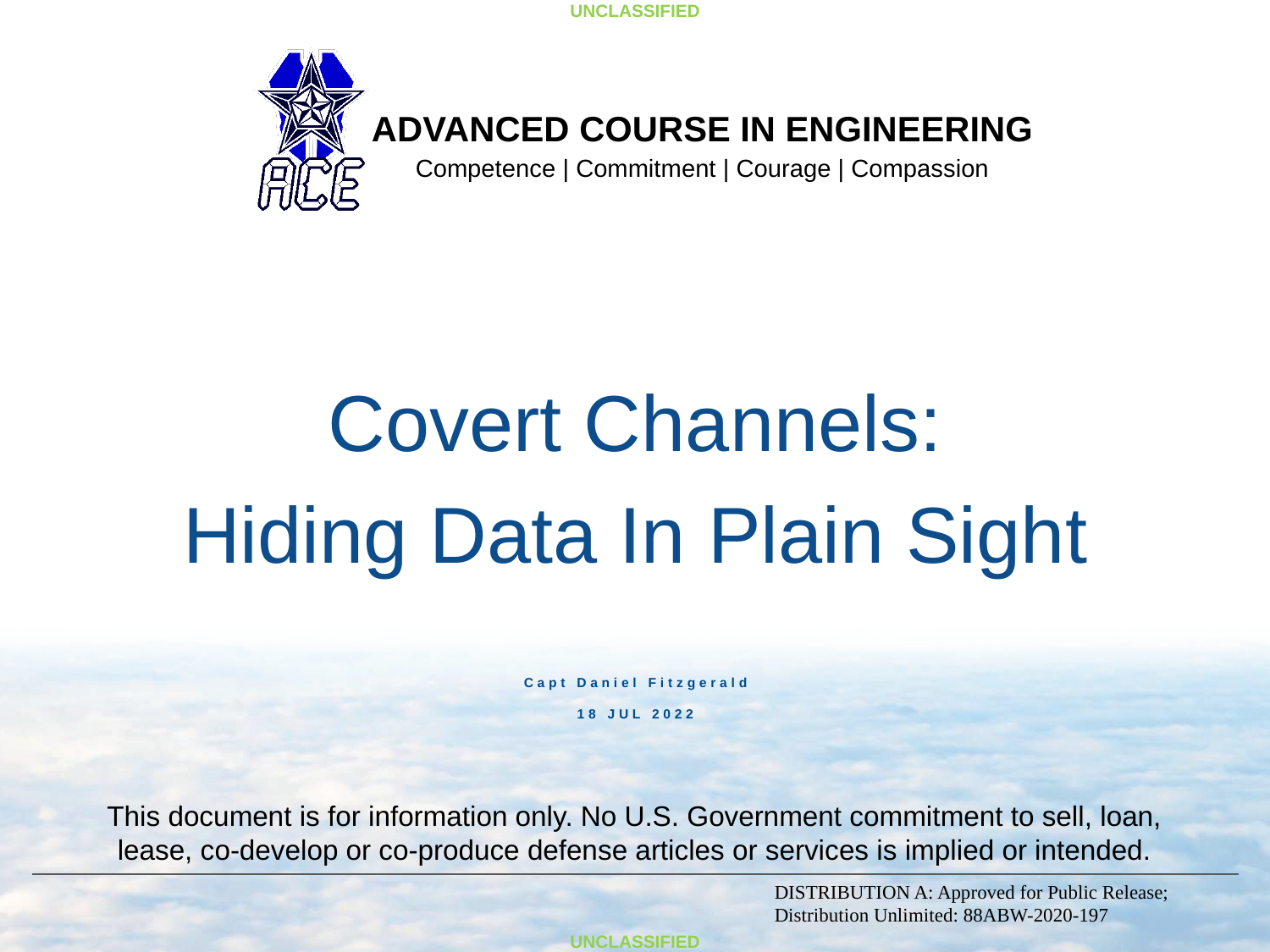

Covert Channels:
Hiding Data In Plain Sight
Capt Daniel Fitzgerald
18 JUL 2022
This document is for information only. No U.S. Government commitment to sell, loan, lease, co-develop or co-produce defense articles or services is implied or intended.
DISTRIBUTION A: Approved for Public Release; Distribution Unlimited: 88ABW-2020-197